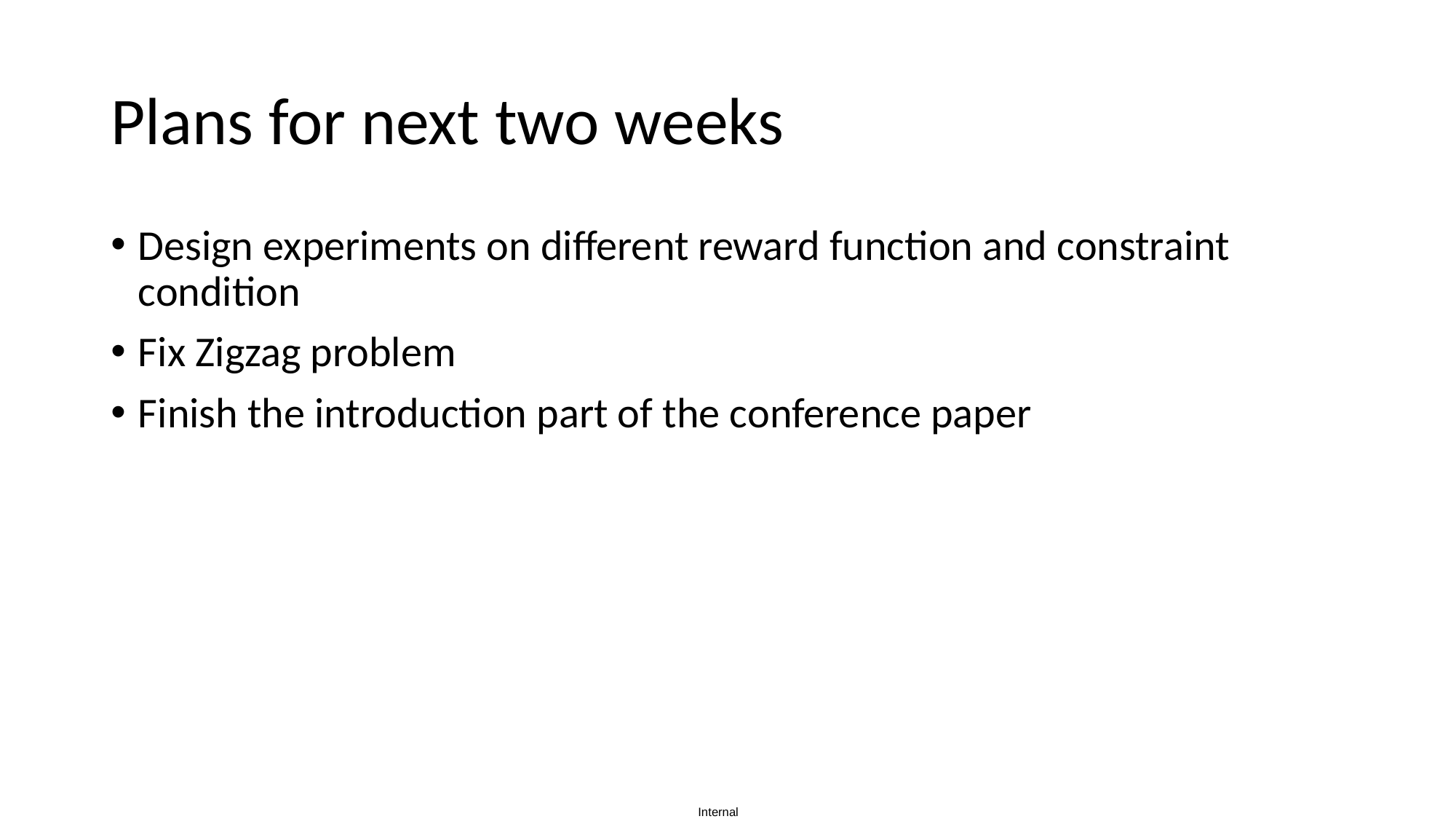

# Plans for next two weeks
Design experiments on different reward function and constraint condition
Fix Zigzag problem
Finish the introduction part of the conference paper